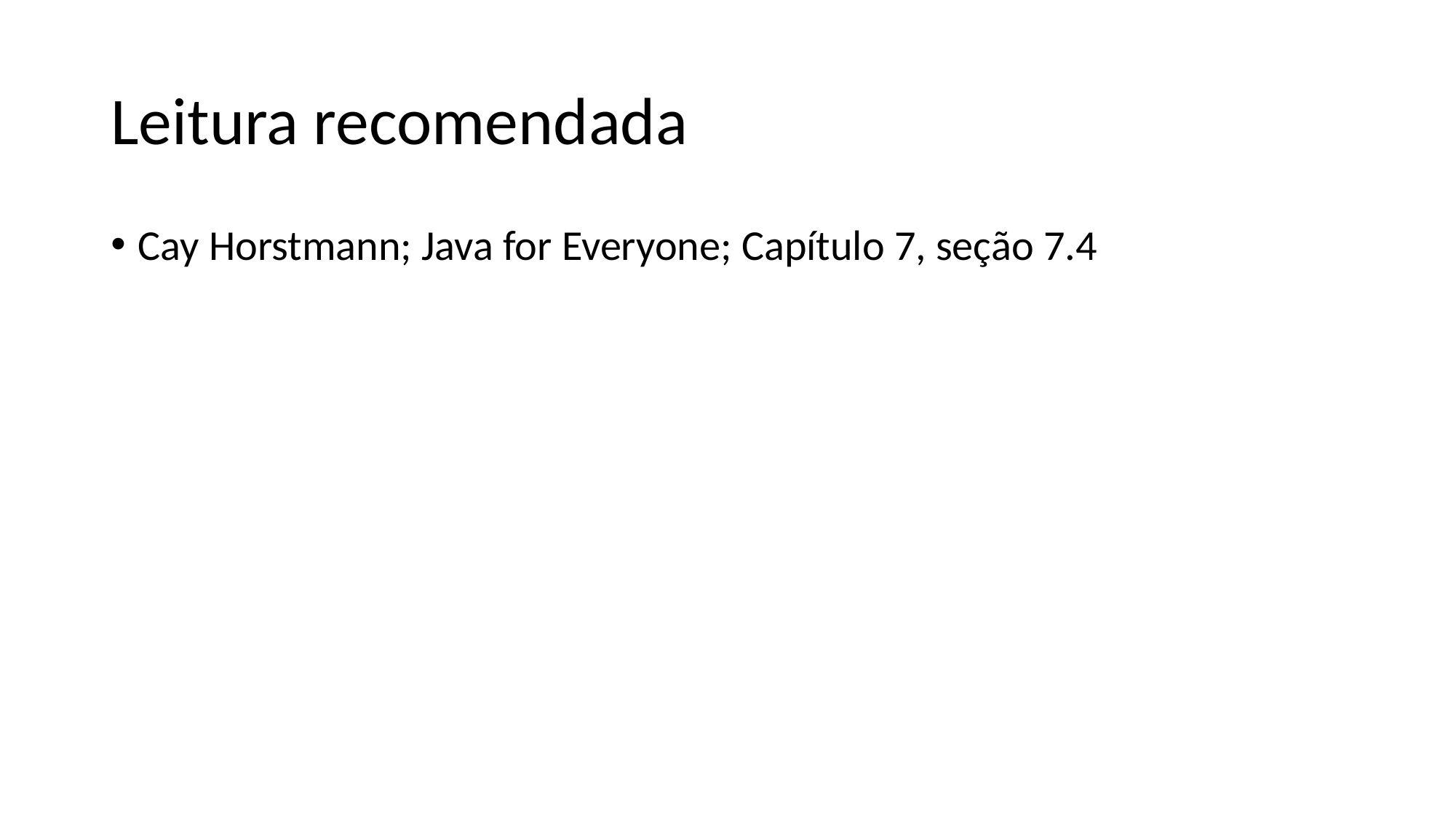

# Leitura recomendada
Cay Horstmann; Java for Everyone; Capítulo 7, seção 7.4